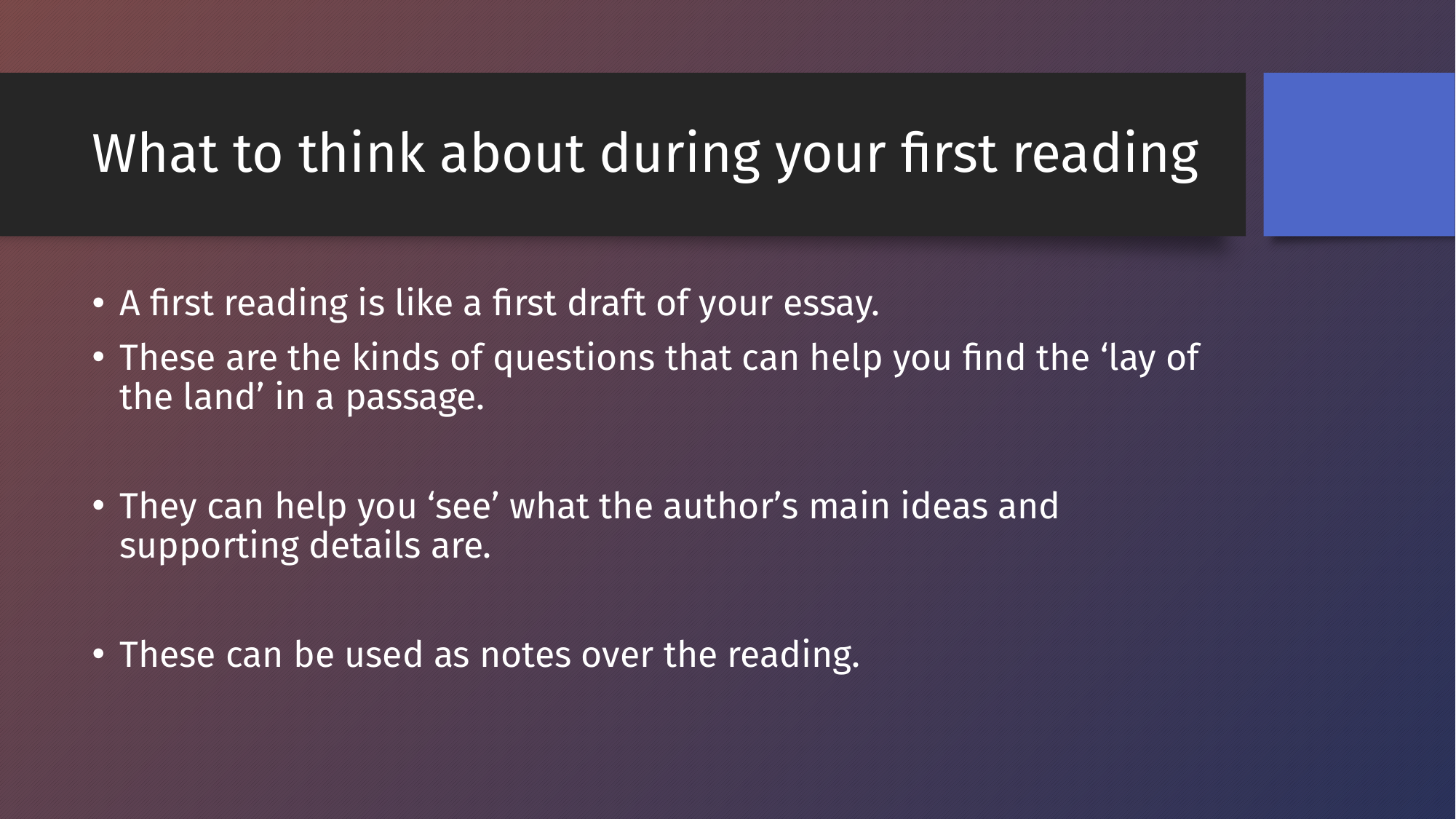

# What to think about during your first reading
A first reading is like a first draft of your essay.
These are the kinds of questions that can help you find the ‘lay of the land’ in a passage.

They can help you ‘see’ what the author’s main ideas and supporting details are.

These can be used as notes over the reading.